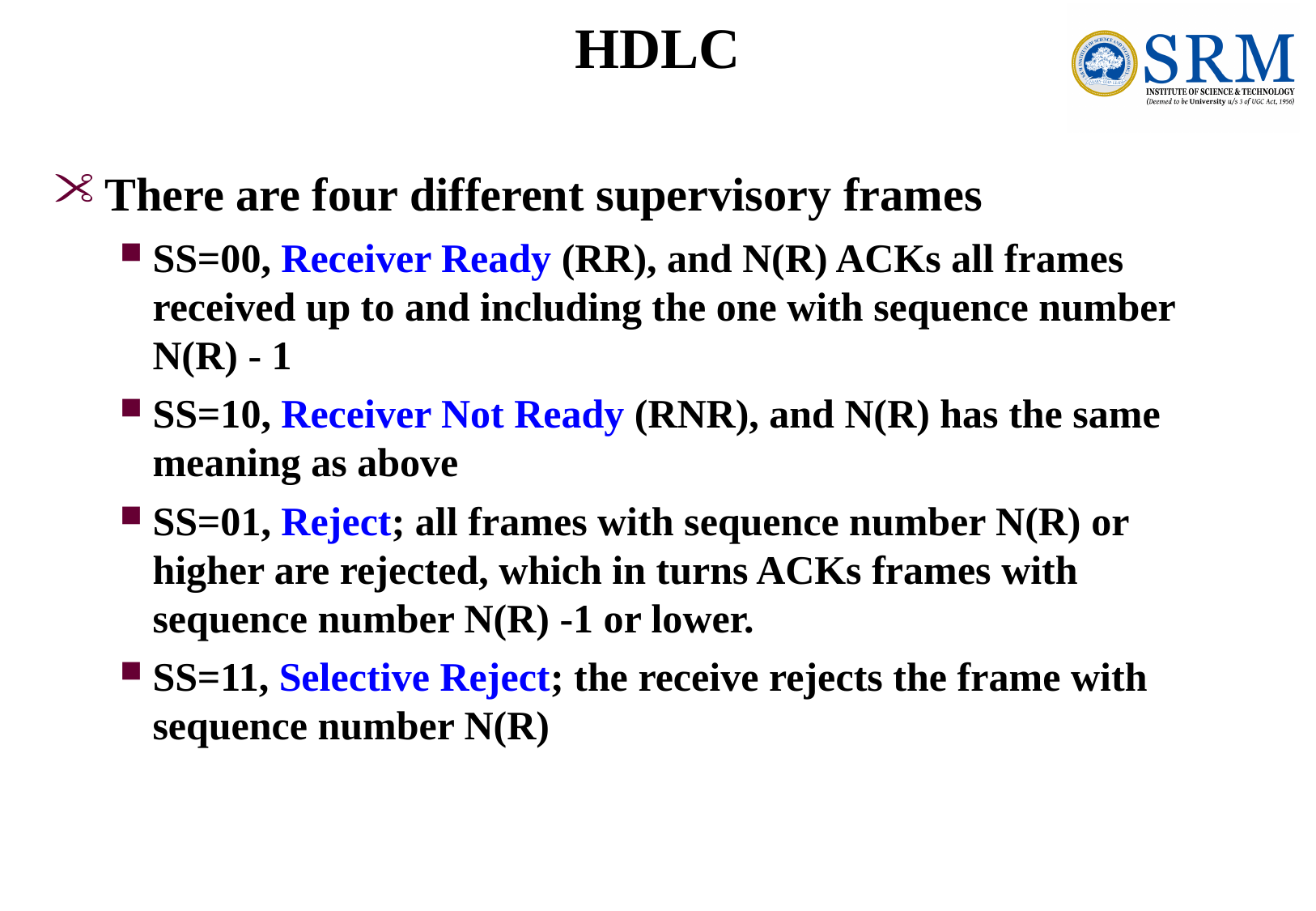

# HDLC
There are four different supervisory frames
SS=00, Receiver Ready (RR), and N(R) ACKs all frames received up to and including the one with sequence number N(R) - 1
SS=10, Receiver Not Ready (RNR), and N(R) has the same meaning as above
SS=01, Reject; all frames with sequence number N(R) or higher are rejected, which in turns ACKs frames with sequence number N(R) -1 or lower.
SS=11, Selective Reject; the receive rejects the frame with sequence number N(R)